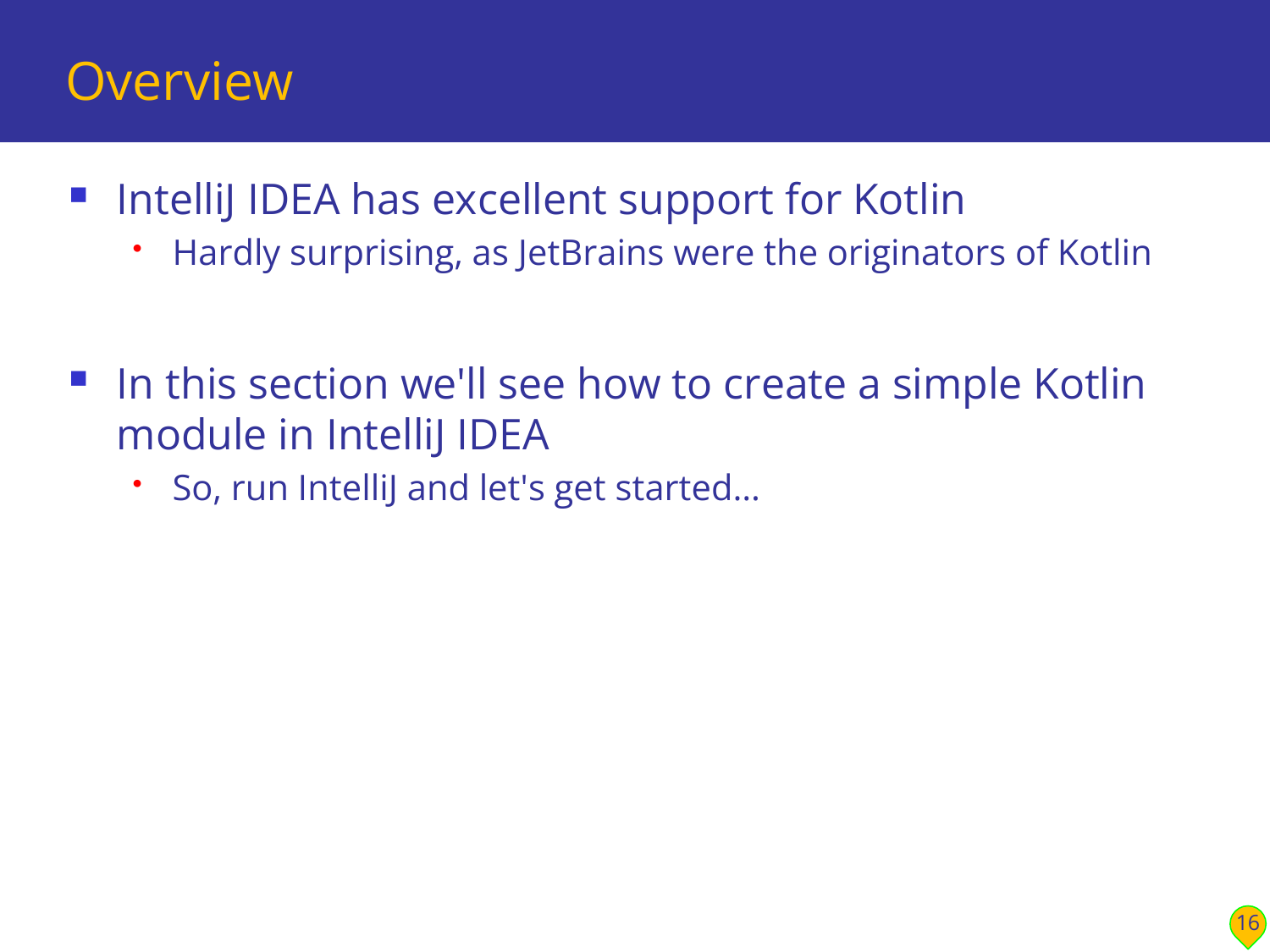

# Overview
IntelliJ IDEA has excellent support for Kotlin
Hardly surprising, as JetBrains were the originators of Kotlin

In this section we'll see how to create a simple Kotlin module in IntelliJ IDEA
So, run IntelliJ and let's get started…
16